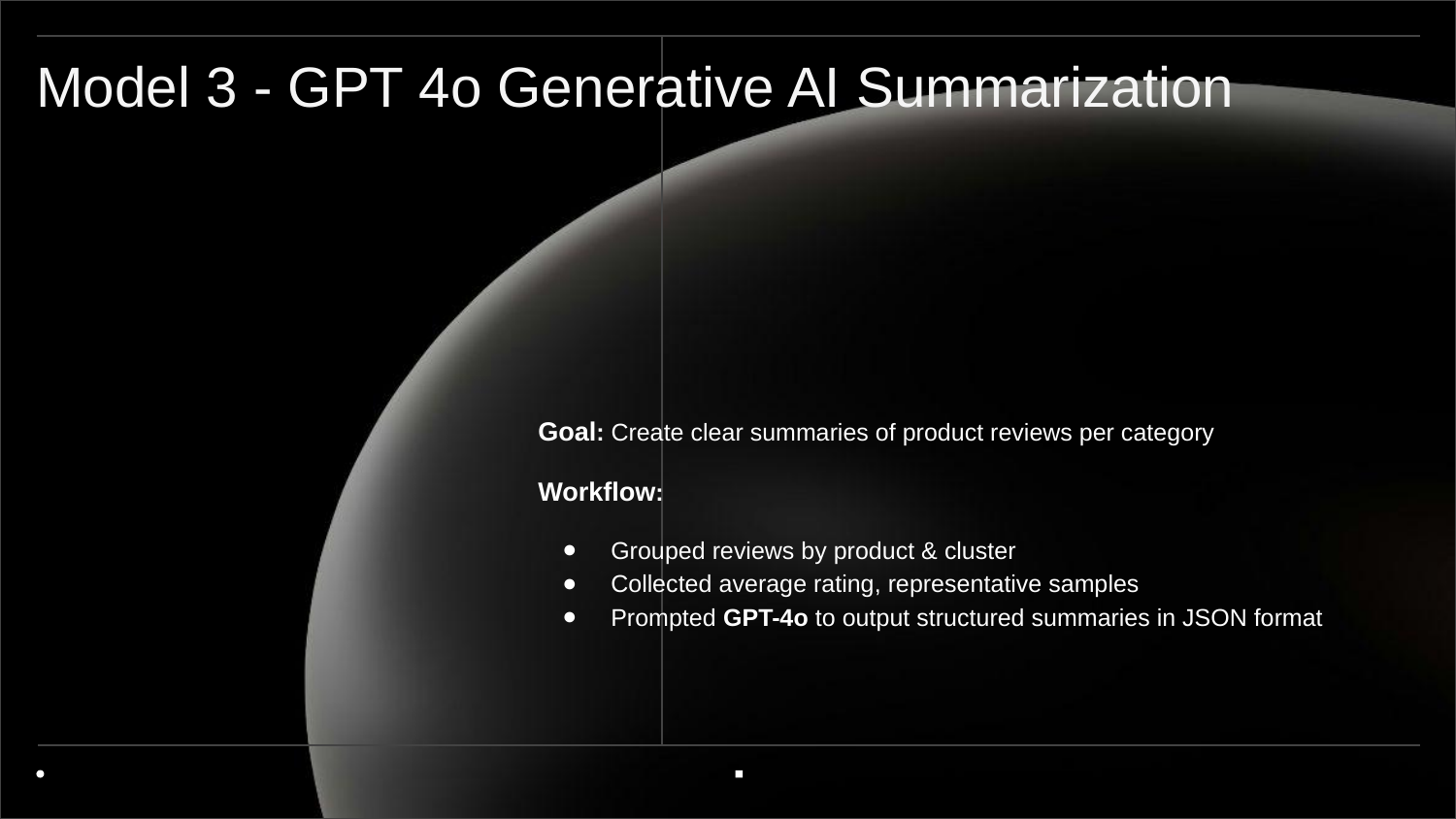

# Model 3 - GPT 4o Generative AI Summarization

Goal: Create clear summaries of product reviews per category
Workflow:
Grouped reviews by product & cluster
Collected average rating, representative samples
Prompted GPT-4o to output structured summaries in JSON format